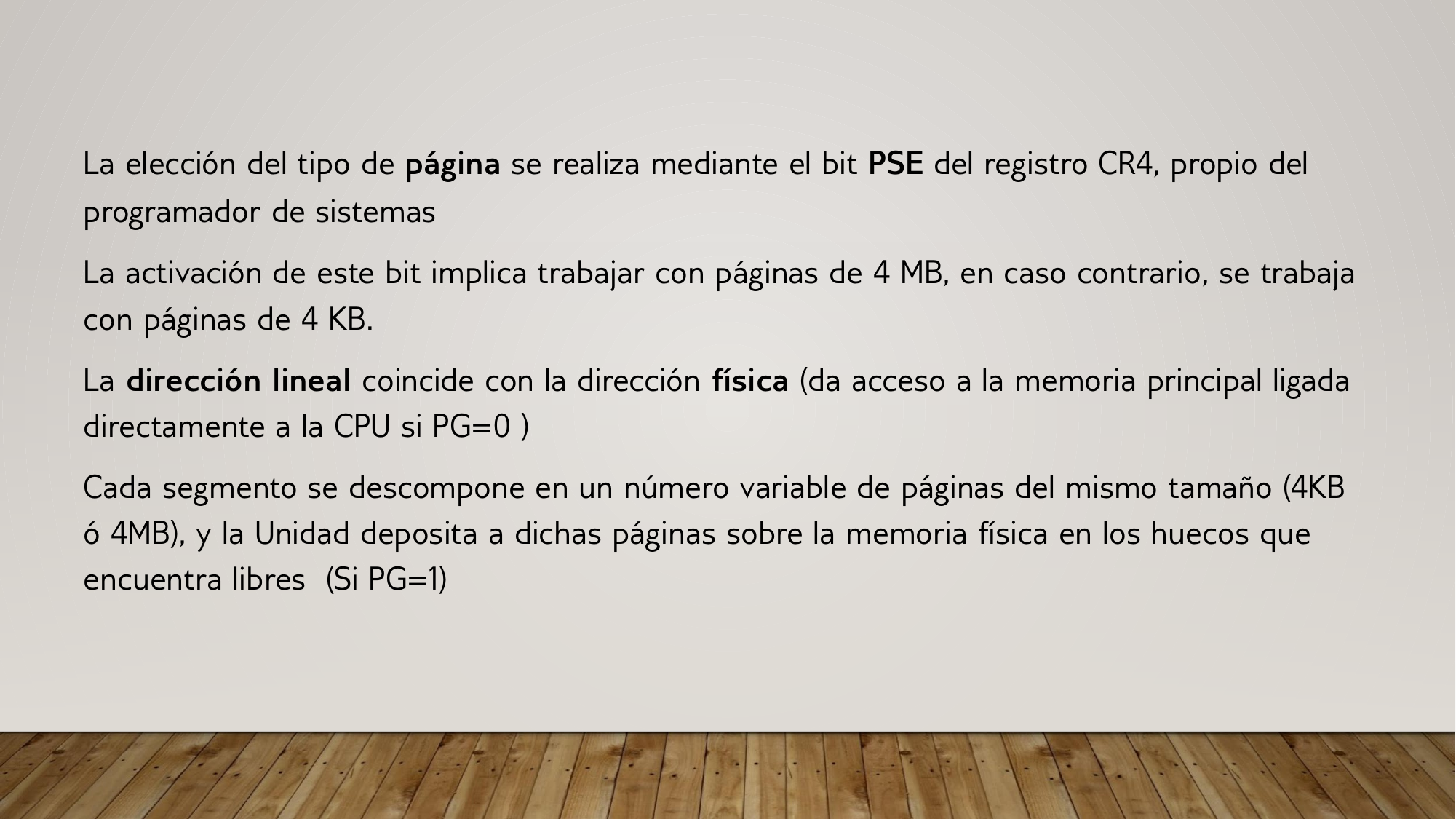

La elección del tipo de página se realiza mediante el bit PSE del registro CR4, propio del programador de sistemas
La activación de este bit implica trabajar con páginas de 4 MB, en caso contrario, se trabaja con páginas de 4 KB.
La dirección lineal coincide con la dirección física (da acceso a la memoria principal ligada directamente a la CPU si PG=0 )
Cada segmento se descompone en un número variable de páginas del mismo tamaño (4KB ó 4MB), y la Unidad deposita a dichas páginas sobre la memoria física en los huecos que encuentra libres  (Si PG=1)